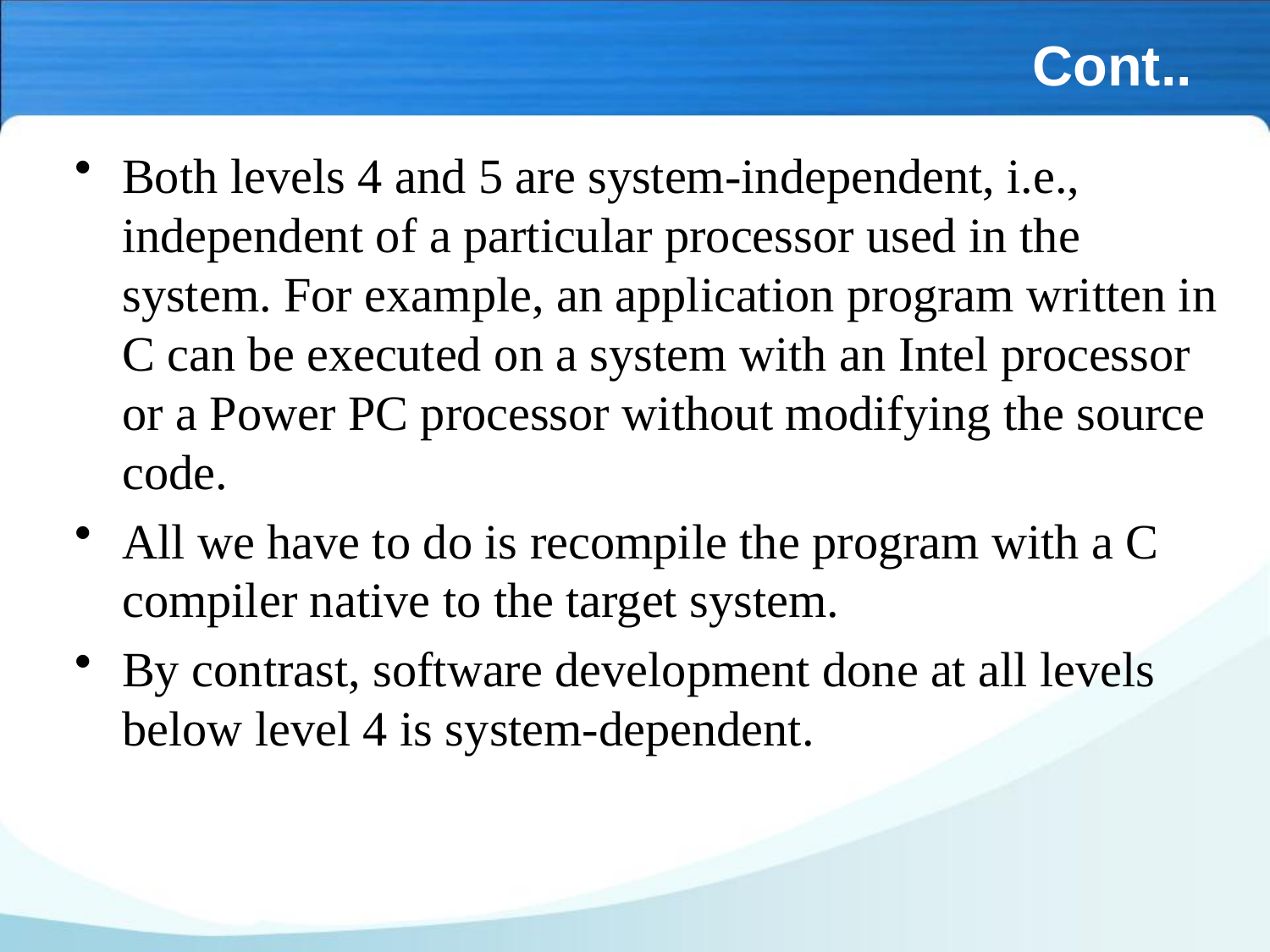

# Cont..
Both levels 4 and 5 are system-independent, i.e., independent of a particular processor used in the system. For example, an application program written in C can be executed on a system with an Intel processor or a Power PC processor without modifying the source code.
All we have to do is recompile the program with a C compiler native to the target system.
By contrast, software development done at all levels below level 4 is system-dependent.